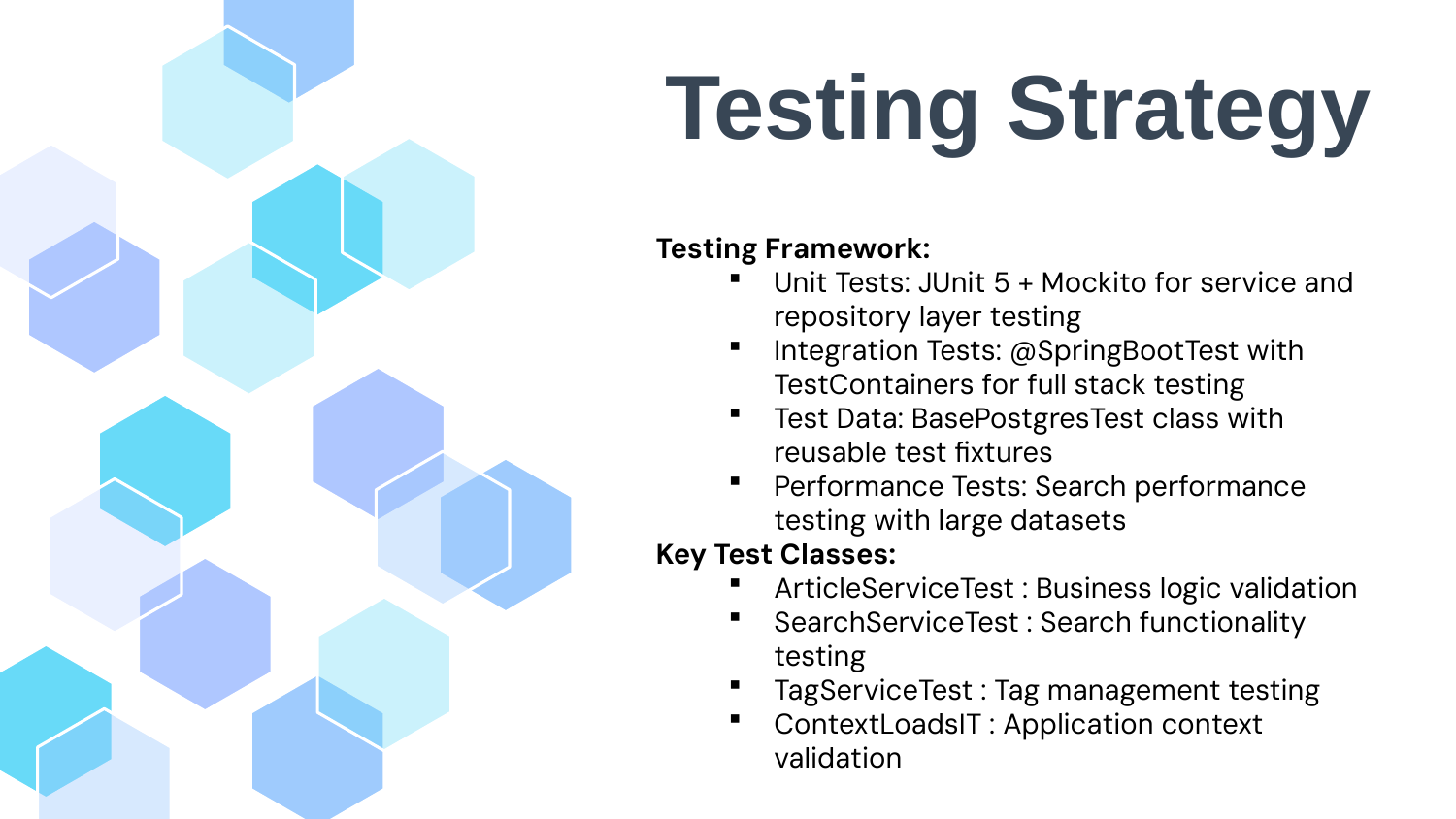

# Testing Strategy
Testing Framework:
Unit Tests: JUnit 5 + Mockito for service and repository layer testing
Integration Tests: @SpringBootTest with TestContainers for full stack testing
Test Data: BasePostgresTest class with reusable test fixtures
Performance Tests: Search performance testing with large datasets
Key Test Classes:
ArticleServiceTest : Business logic validation
SearchServiceTest : Search functionality testing
TagServiceTest : Tag management testing
ContextLoadsIT : Application context validation